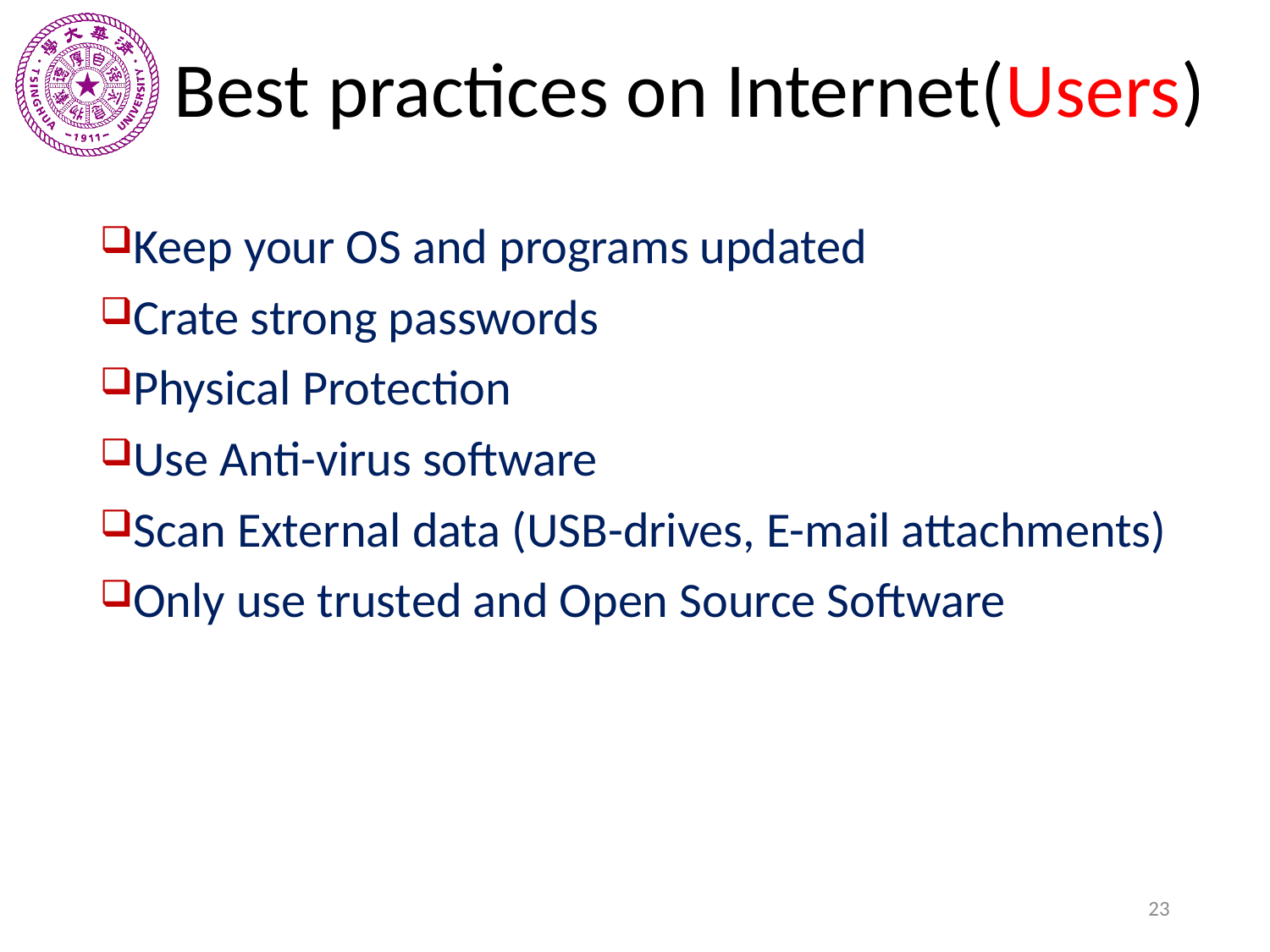

# Best practices on Internet(Users)
Keep your OS and programs updated
Crate strong passwords
Physical Protection
Use Anti-virus software
Scan External data (USB-drives, E-mail attachments)
Only use trusted and Open Source Software
23